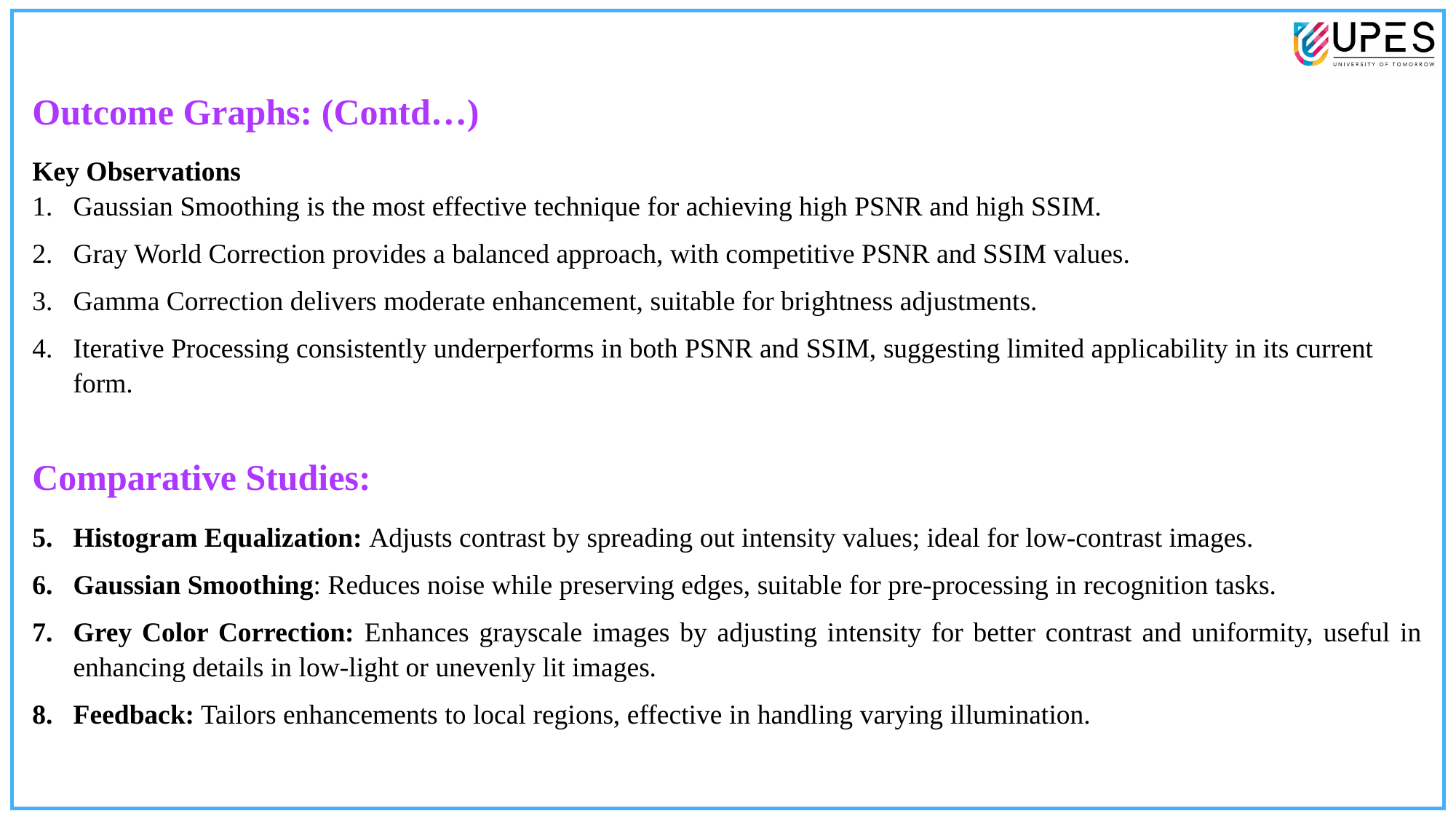

Outcome Graphs: (Contd…)

Key Observations
Gaussian Smoothing is the most effective technique for achieving high PSNR and high SSIM.
Gray World Correction provides a balanced approach, with competitive PSNR and SSIM values.
Gamma Correction delivers moderate enhancement, suitable for brightness adjustments.
Iterative Processing consistently underperforms in both PSNR and SSIM, suggesting limited applicability in its current form.

Comparative Studies:

Histogram Equalization: Adjusts contrast by spreading out intensity values; ideal for low-contrast images.
Gaussian Smoothing: Reduces noise while preserving edges, suitable for pre-processing in recognition tasks.
Grey Color Correction: Enhances grayscale images by adjusting intensity for better contrast and uniformity, useful in enhancing details in low-light or unevenly lit images.
Feedback: Tailors enhancements to local regions, effective in handling varying illumination.